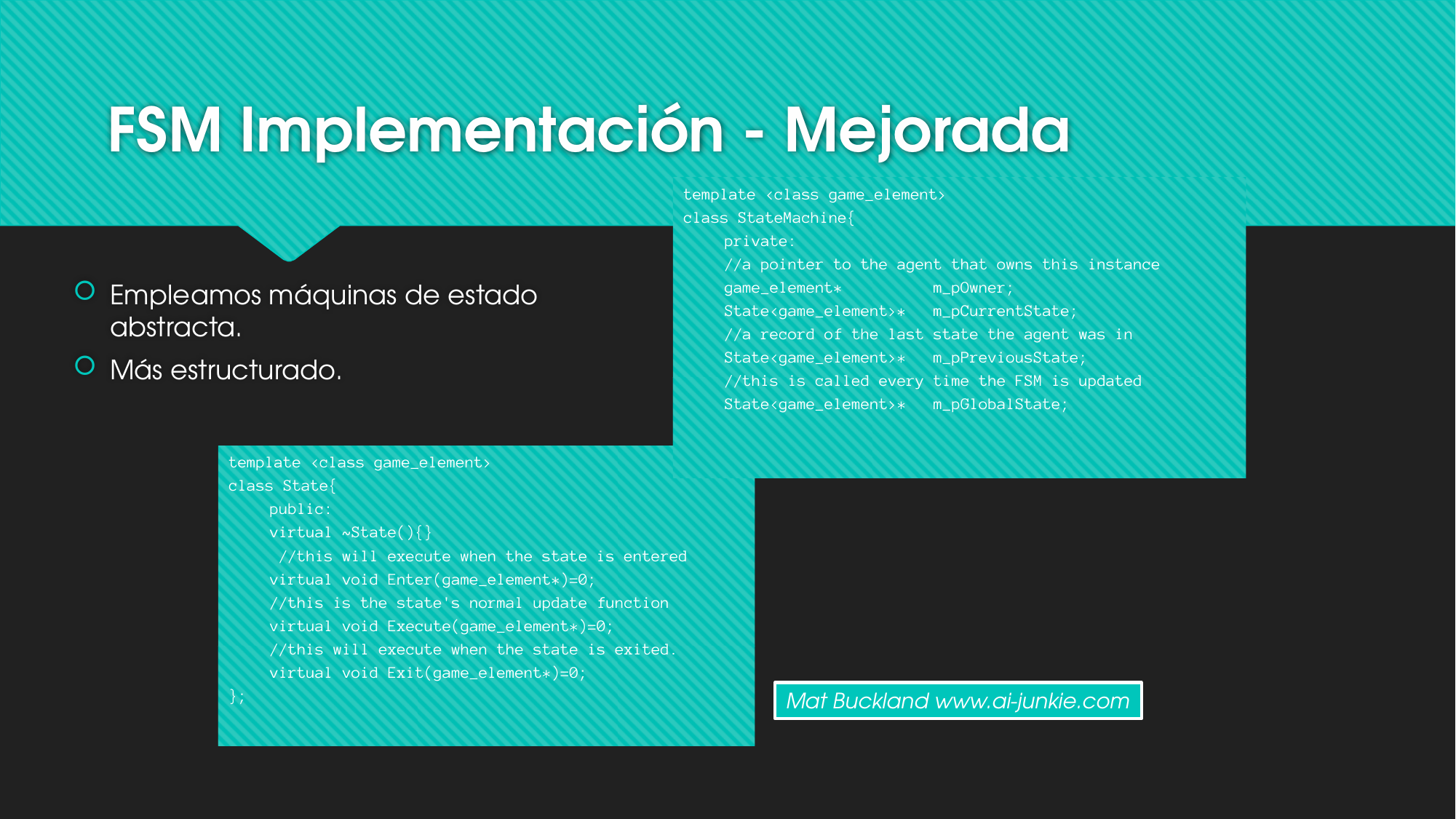

# FSM Implementación - Mejorada
template <class game_element>
class StateMachine{
	private:
	//a pointer to the agent that owns this instance
	game_element*          m_pOwner;
	State<game_element>*   m_pCurrentState;
	//a record of the last state the agent was in
	State<game_element>*   m_pPreviousState;
	//this is called every time the FSM is updated
	State<game_element>*   m_pGlobalState;
Empleamos máquinas de estado abstracta.
Más estructurado.
template <class game_element>
class State{
	public:
	virtual ~State(){}
	 //this will execute when the state is entered
	virtual void Enter(game_element*)=0;
	//this is the state's normal update function
	virtual void Execute(game_element*)=0;
	//this will execute when the state is exited.
	virtual void Exit(game_element*)=0;
};
Mat Buckland www.ai-junkie.com